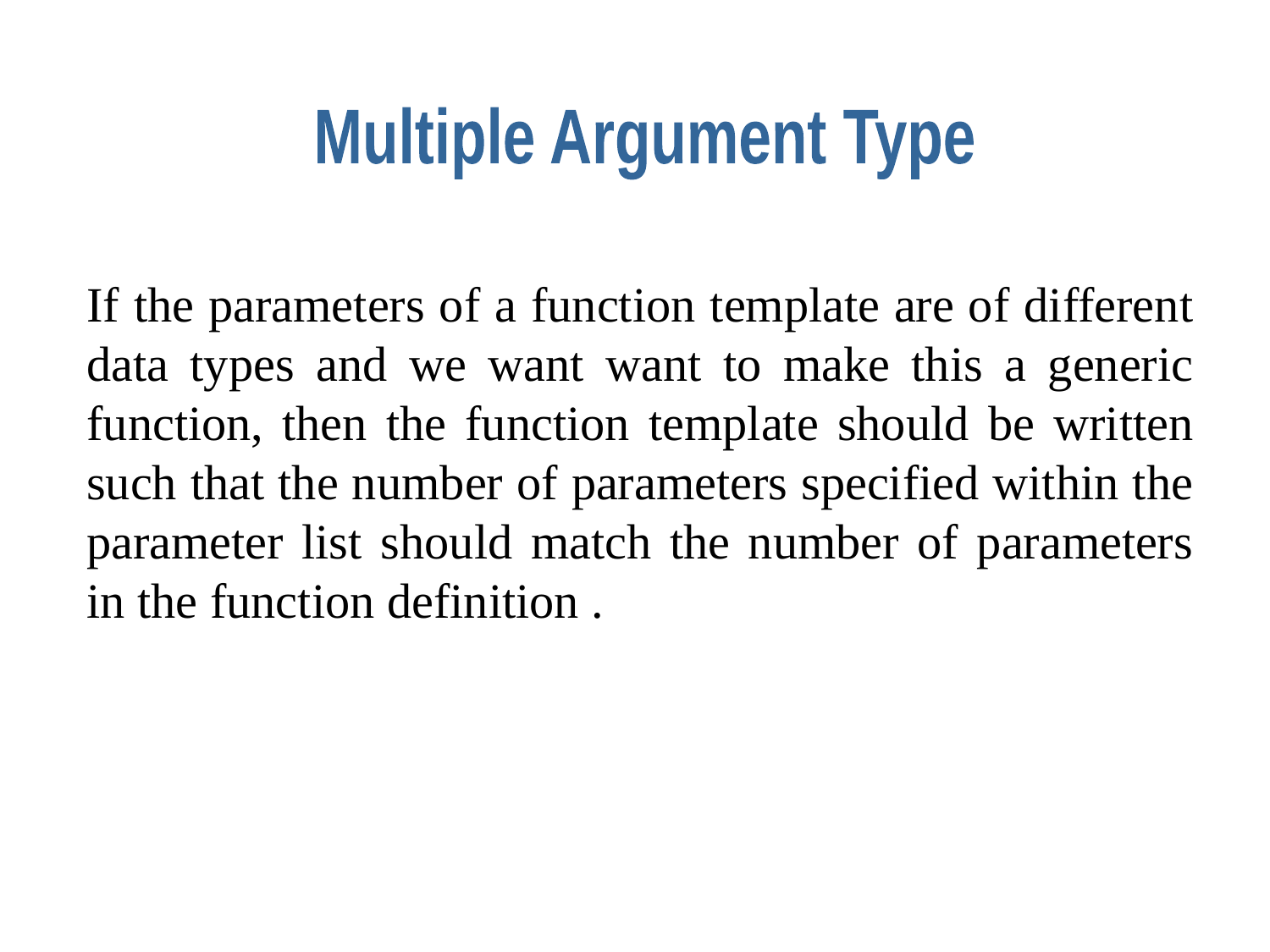

Multiple Argument Type

If the parameters of a function template are of different data types and we want want to make this a generic function, then the function template should be written such that the number of parameters specified within the parameter list should match the number of parameters in the function definition .